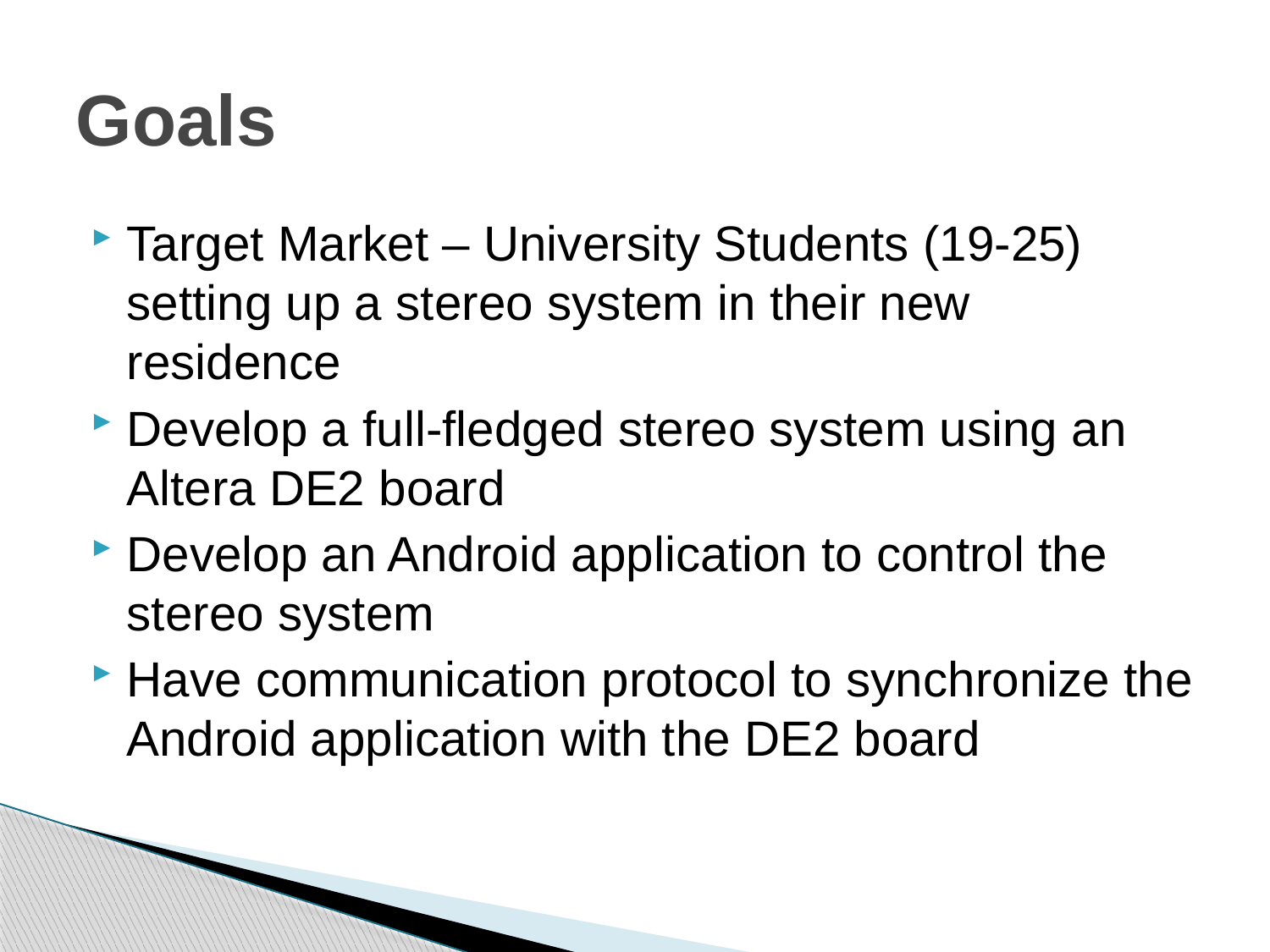

# Goals
Target Market – University Students (19-25) setting up a stereo system in their new residence
Develop a full-fledged stereo system using an Altera DE2 board
Develop an Android application to control the stereo system
Have communication protocol to synchronize the Android application with the DE2 board